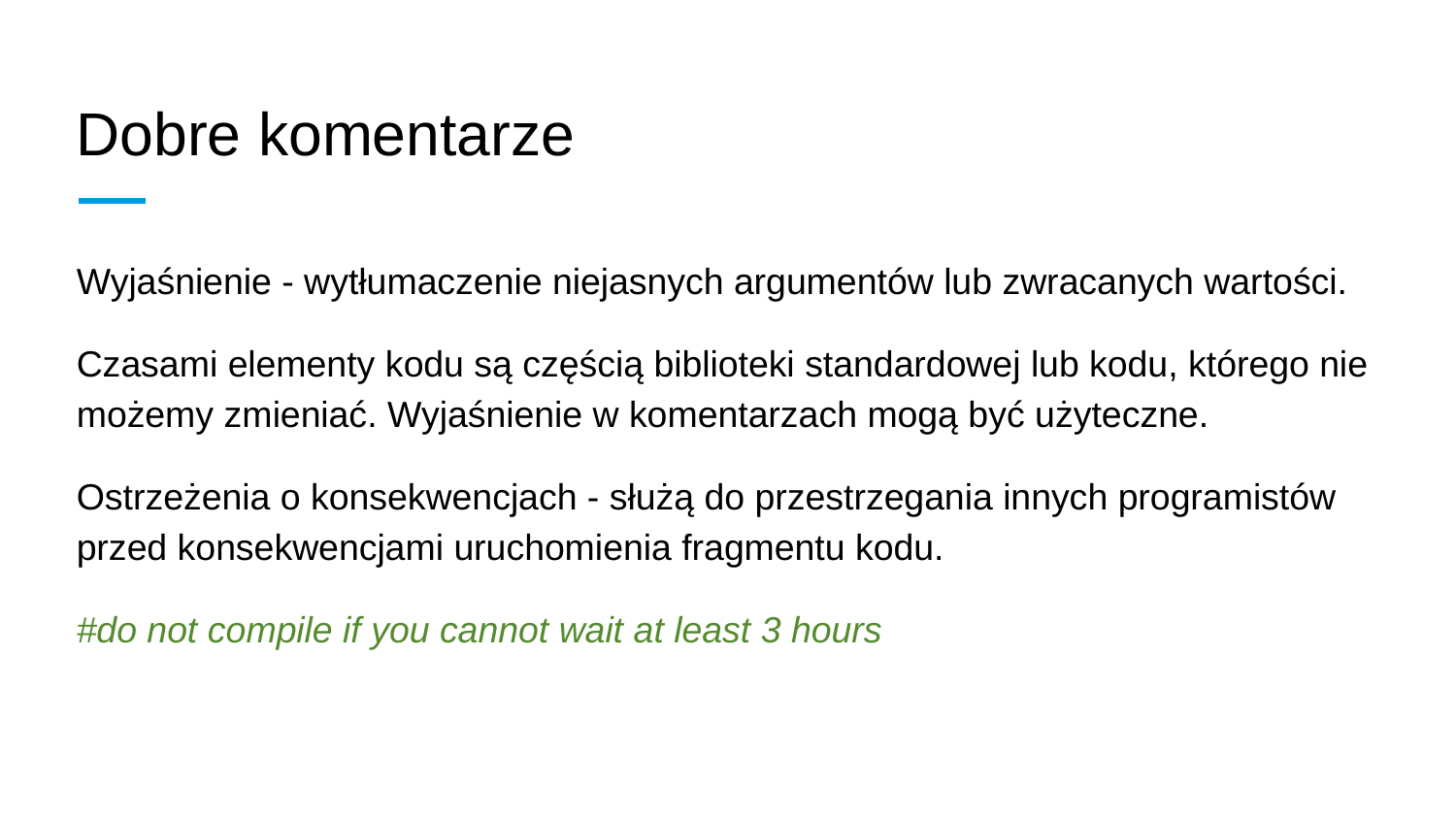

# Dobre komentarze
Wyjaśnienie - wytłumaczenie niejasnych argumentów lub zwracanych wartości.
Czasami elementy kodu są częścią biblioteki standardowej lub kodu, którego nie możemy zmieniać. Wyjaśnienie w komentarzach mogą być użyteczne.
Ostrzeżenia o konsekwencjach - służą do przestrzegania innych programistów przed konsekwencjami uruchomienia fragmentu kodu.
#do not compile if you cannot wait at least 3 hours